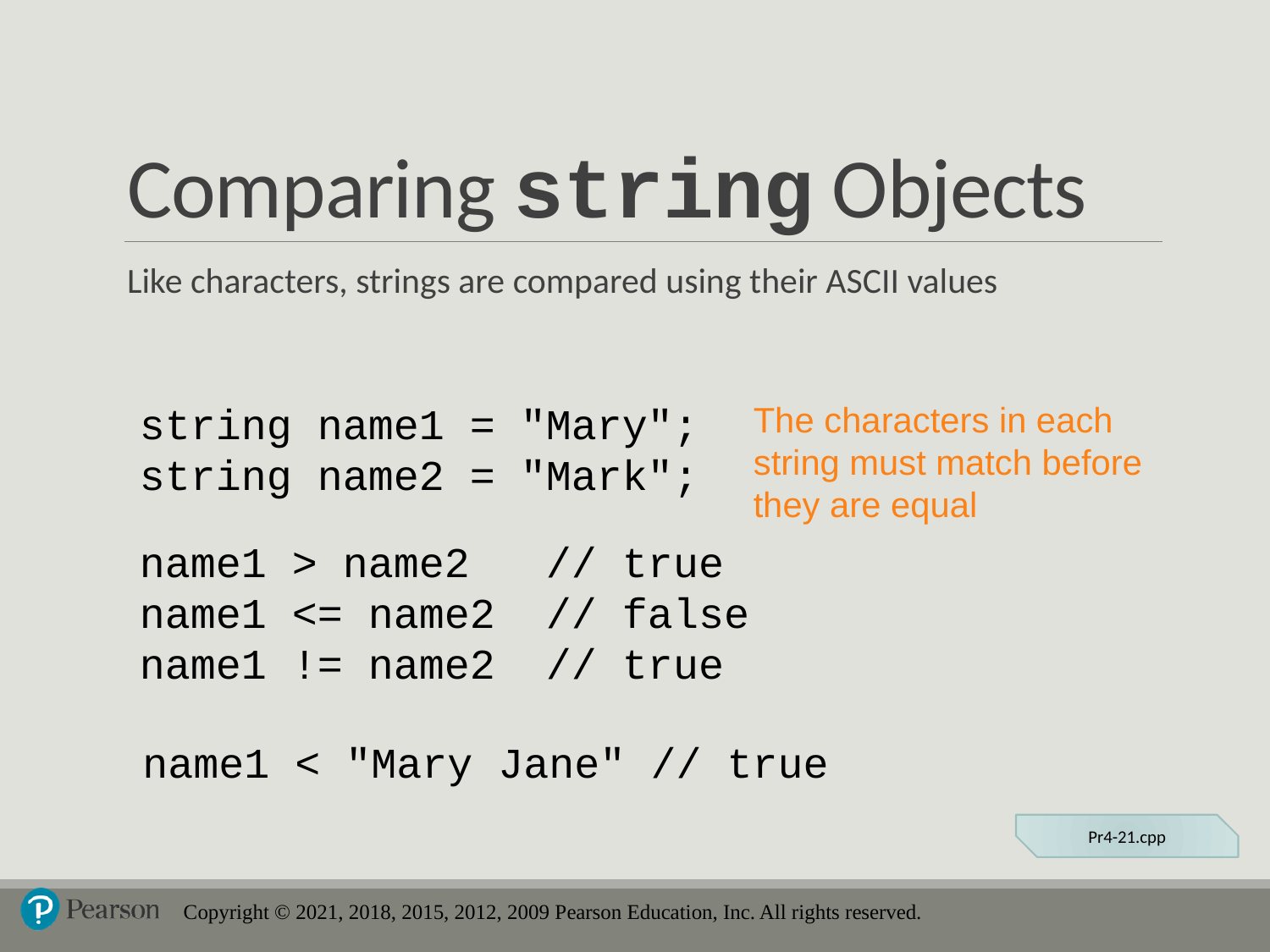

# Comparing string Objects
Like characters, strings are compared using their ASCII values

string name1 = "Mary";
string name2 = "Mark";
The characters in each string must match before they are equal
name1 > name2   // true
name1 <= name2  // false
name1 != name2  // true
name1 < "Mary Jane" // true
Pr4-21.cpp